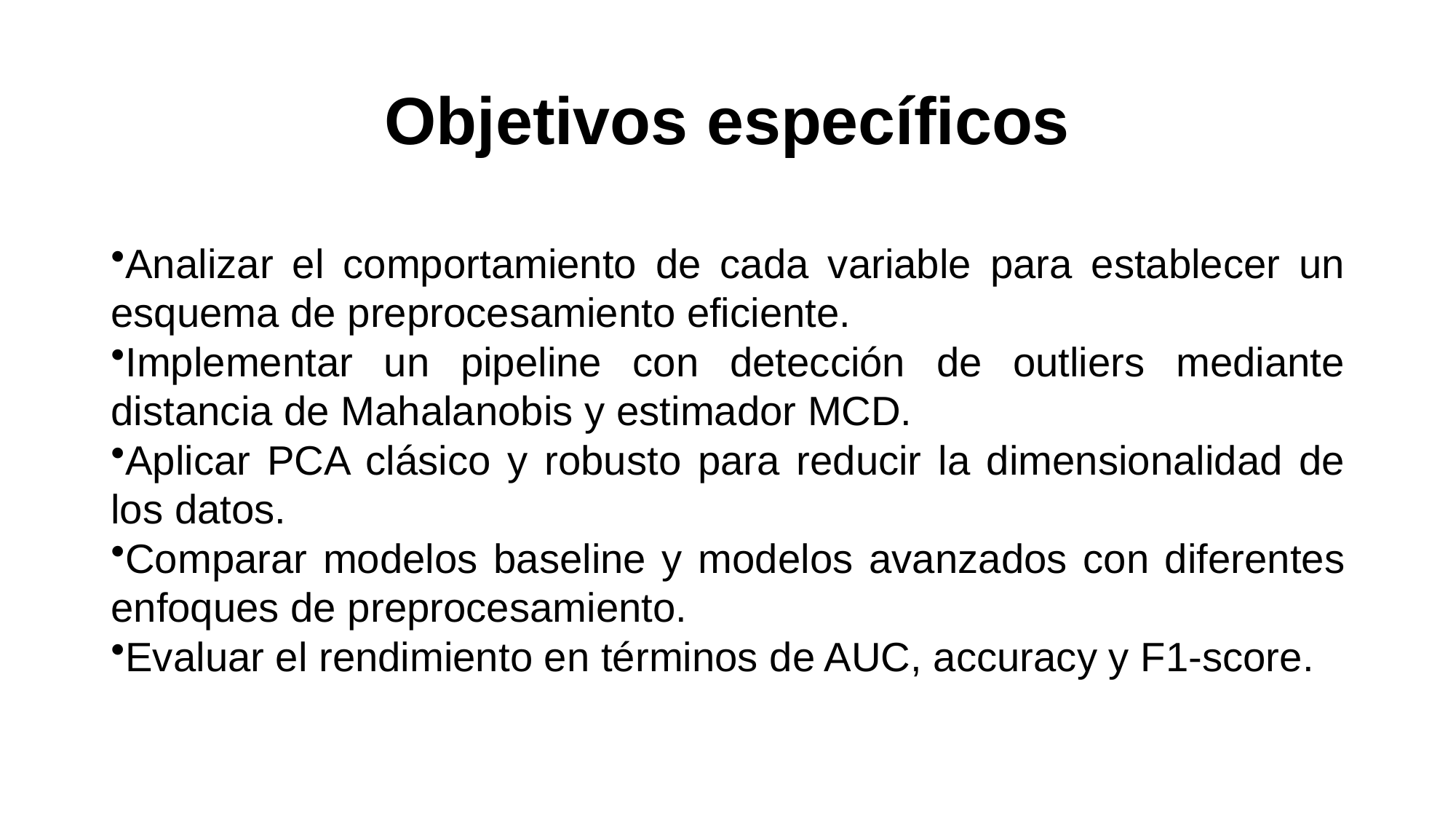

# Objetivos específicos
Analizar el comportamiento de cada variable para establecer un esquema de preprocesamiento eficiente.
Implementar un pipeline con detección de outliers mediante distancia de Mahalanobis y estimador MCD.
Aplicar PCA clásico y robusto para reducir la dimensionalidad de los datos.
Comparar modelos baseline y modelos avanzados con diferentes enfoques de preprocesamiento.
Evaluar el rendimiento en términos de AUC, accuracy y F1-score.